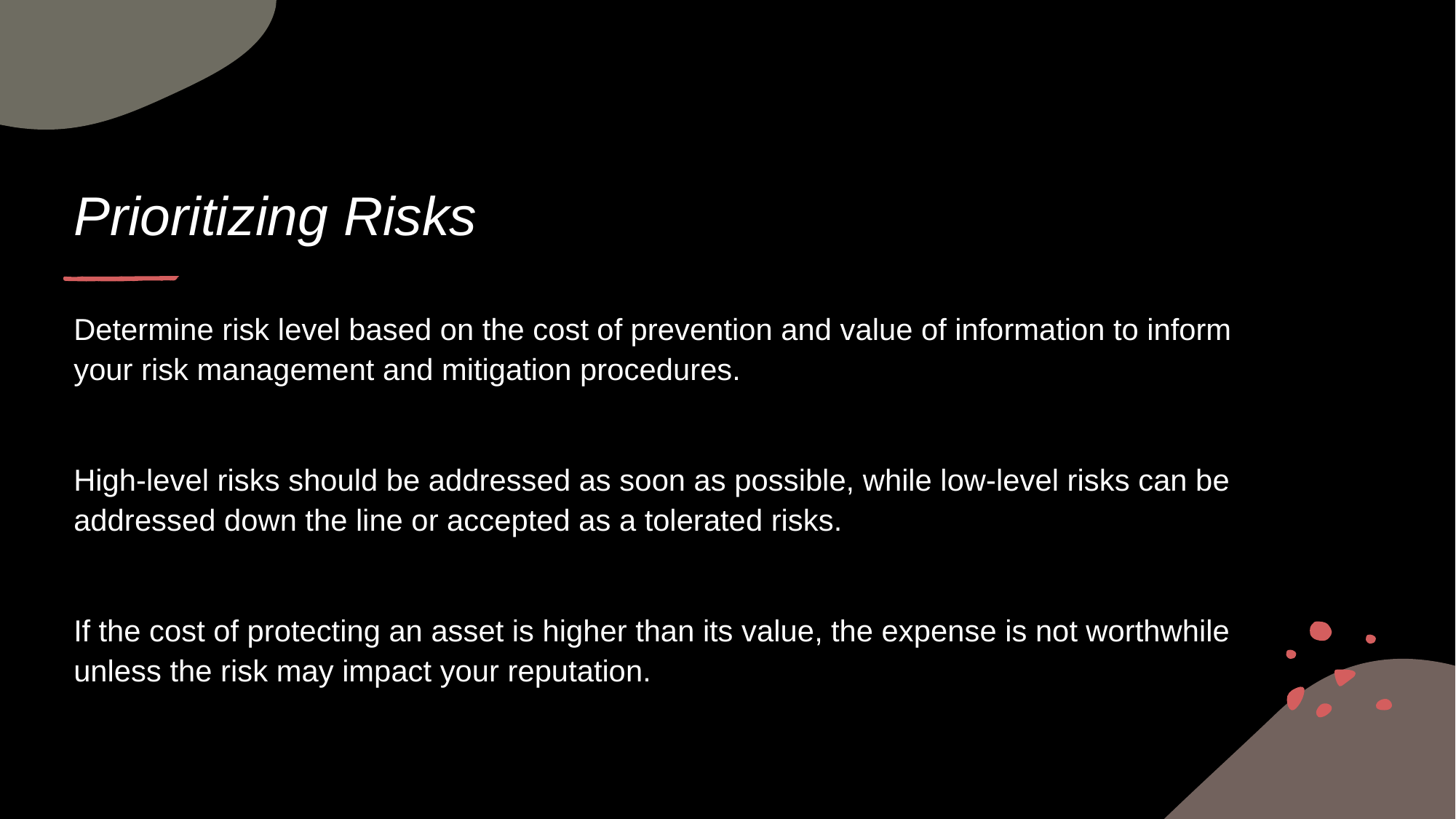

# Prioritizing Risks
Determine risk level based on the cost of prevention and value of information to inform your risk management and mitigation procedures.

High-level risks should be addressed as soon as possible, while low-level risks can be addressed down the line or accepted as a tolerated risks.

If the cost of protecting an asset is higher than its value, the expense is not worthwhile unless the risk may impact your reputation.